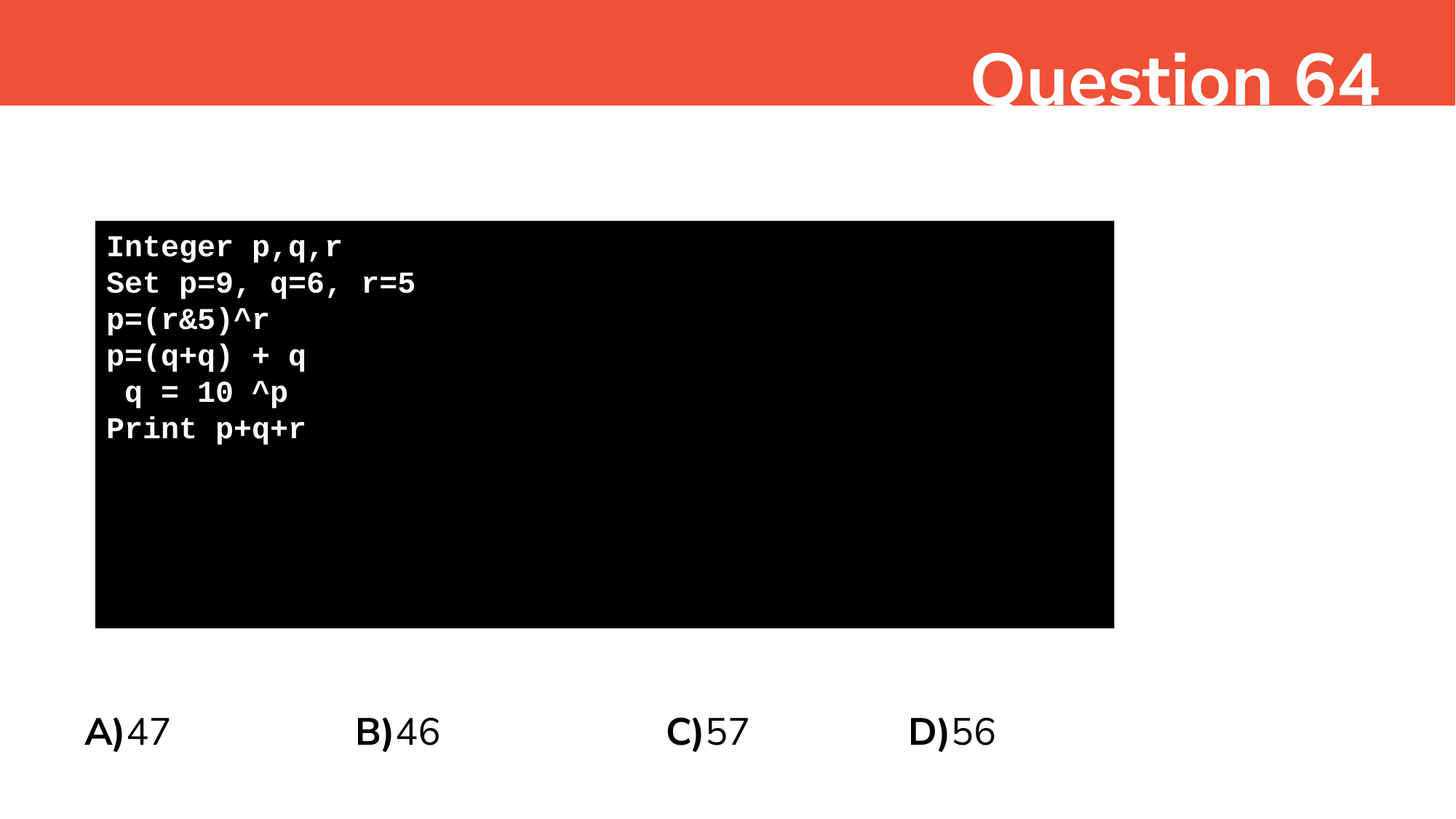

Question 64
Integer p,q,r
Set p=9, q=6, r=5
p=(r&5)^r
p=(q+q) + q
 q = 10 ^p
Print p+q+r
A)47
B)46
C)57
D)56